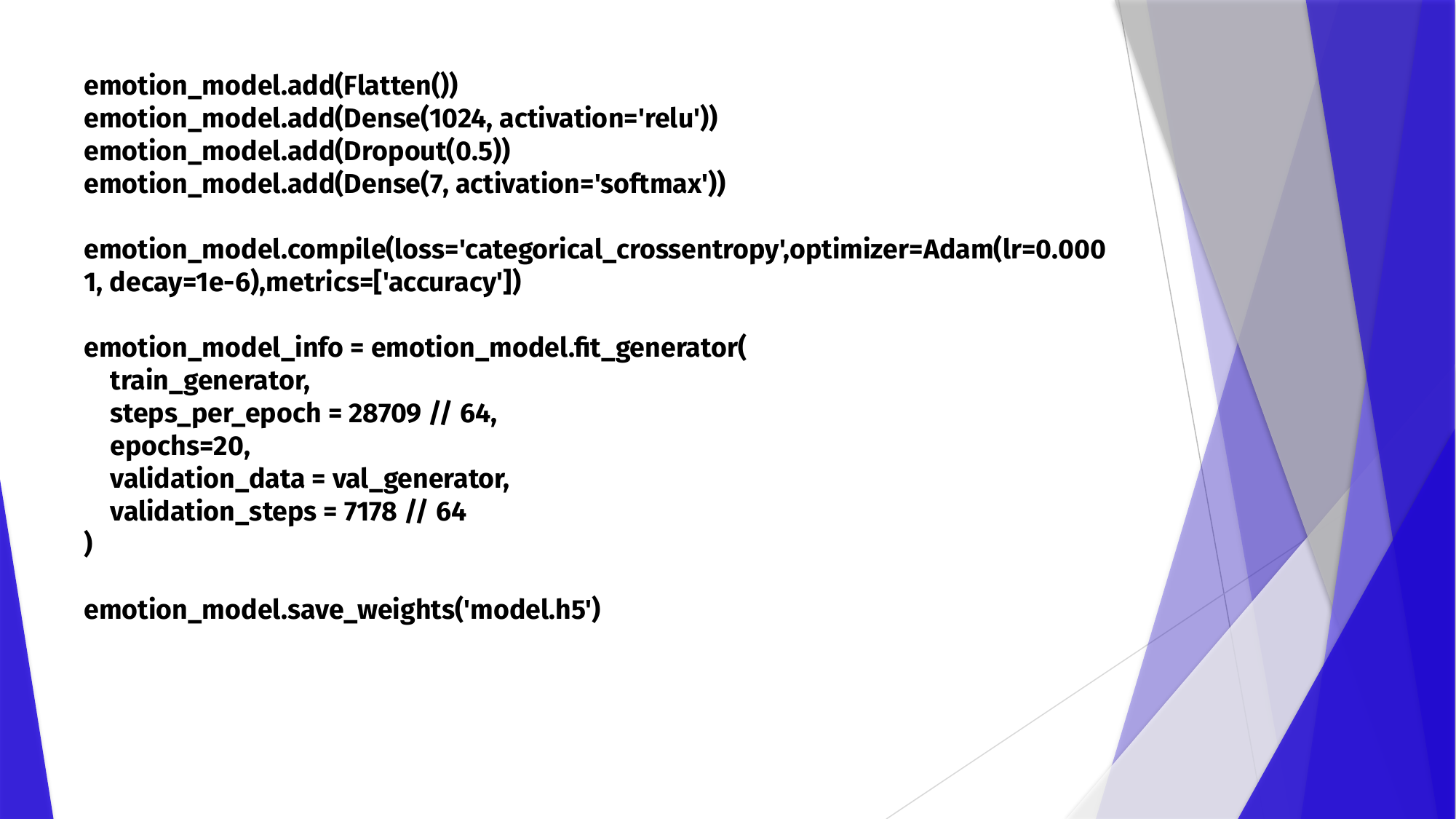

emotion_model.add(Flatten())
emotion_model.add(Dense(1024, activation='relu'))
emotion_model.add(Dropout(0.5))
emotion_model.add(Dense(7, activation='softmax'))

emotion_model.compile(loss='categorical_crossentropy',optimizer=Adam(lr=0.0001, decay=1e-6),metrics=['accuracy'])

emotion_model_info = emotion_model.fit_generator(
    train_generator,
    steps_per_epoch = 28709 // 64,
    epochs=20,
    validation_data = val_generator,
    validation_steps = 7178 // 64
)

emotion_model.save_weights('model.h5')